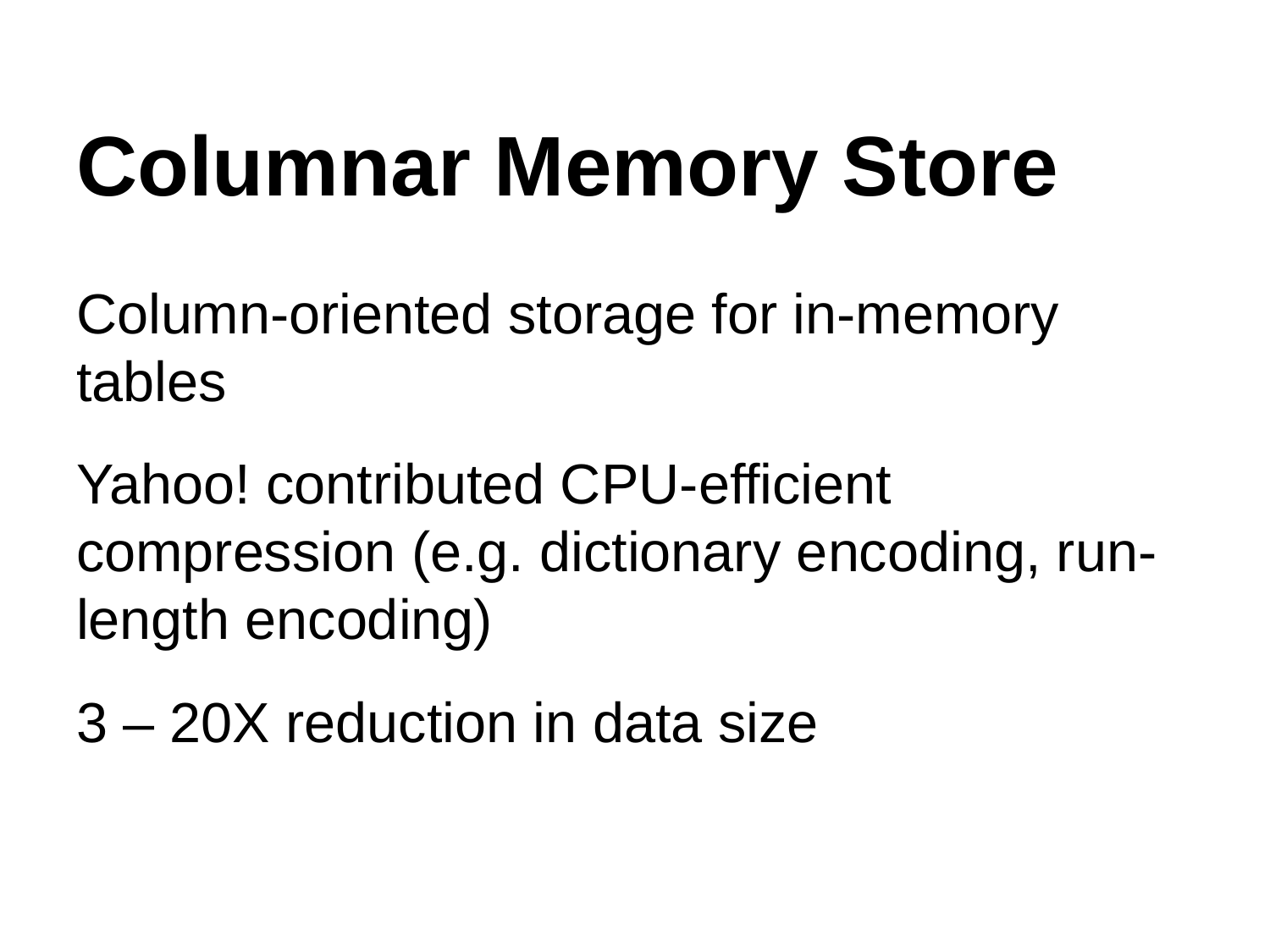

# Columnar Memory Store
Column-oriented storage for in-memory tables
Yahoo! contributed CPU-efficient compression (e.g. dictionary encoding, run-length encoding)
3 – 20X reduction in data size